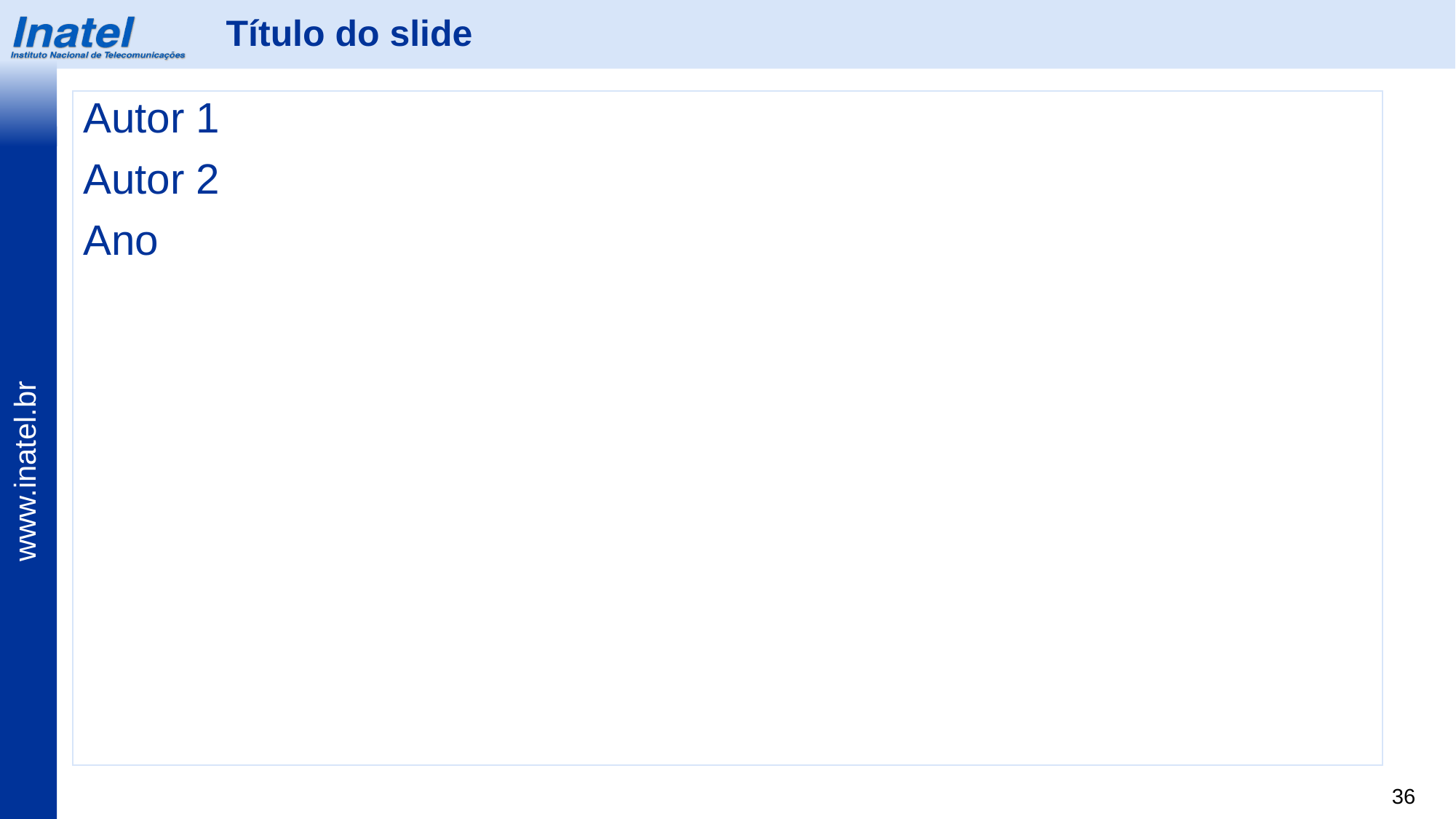

Título do slide
Autor 1
Autor 2
Ano